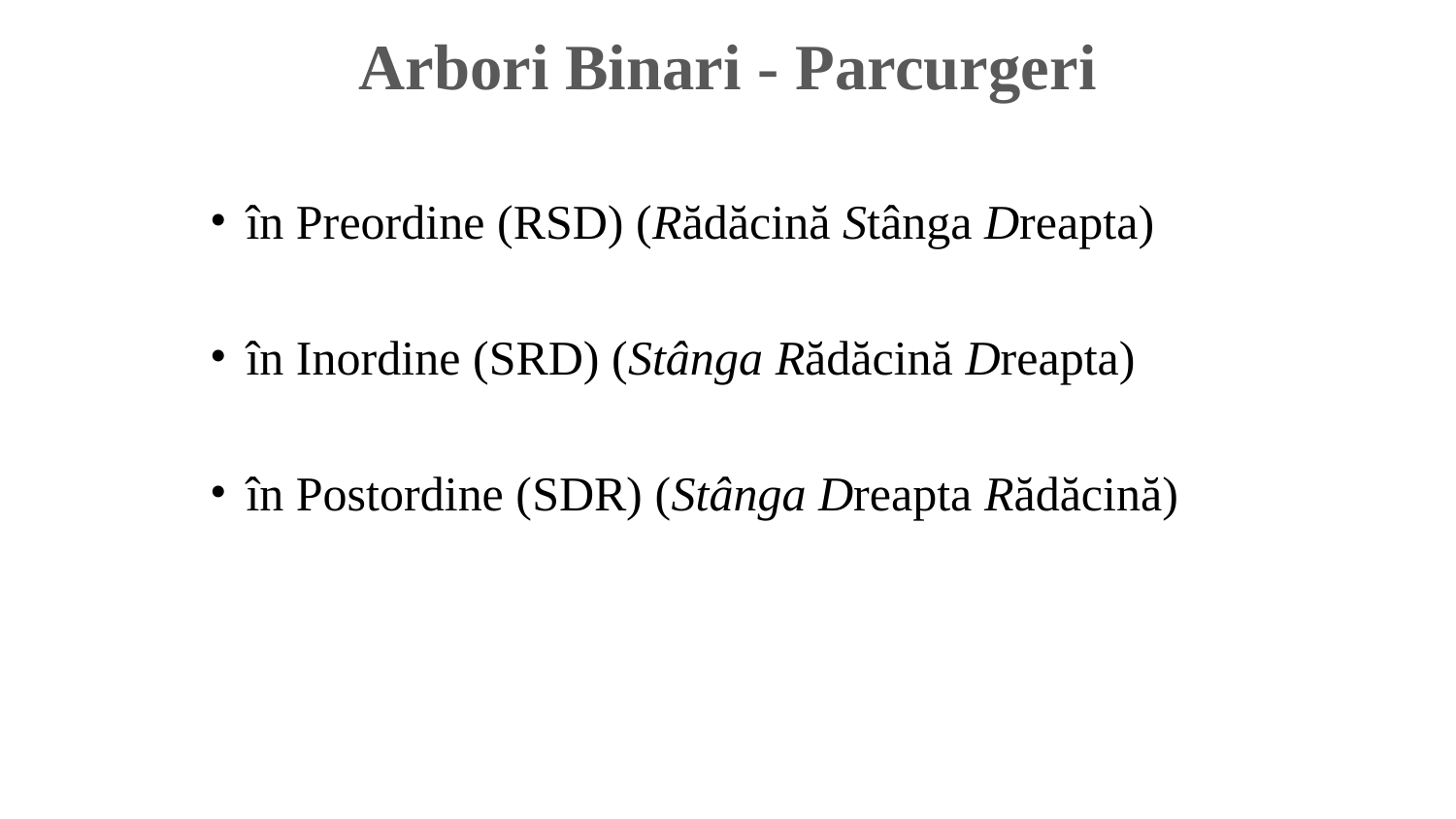

Arbori Binari - Parcurgeri
în Preordine (RSD) (Rădăcină Stânga Dreapta)

în Inordine (SRD) (Stânga Rădăcină Dreapta)

în Postordine (SDR) (Stânga Dreapta Rădăcină)